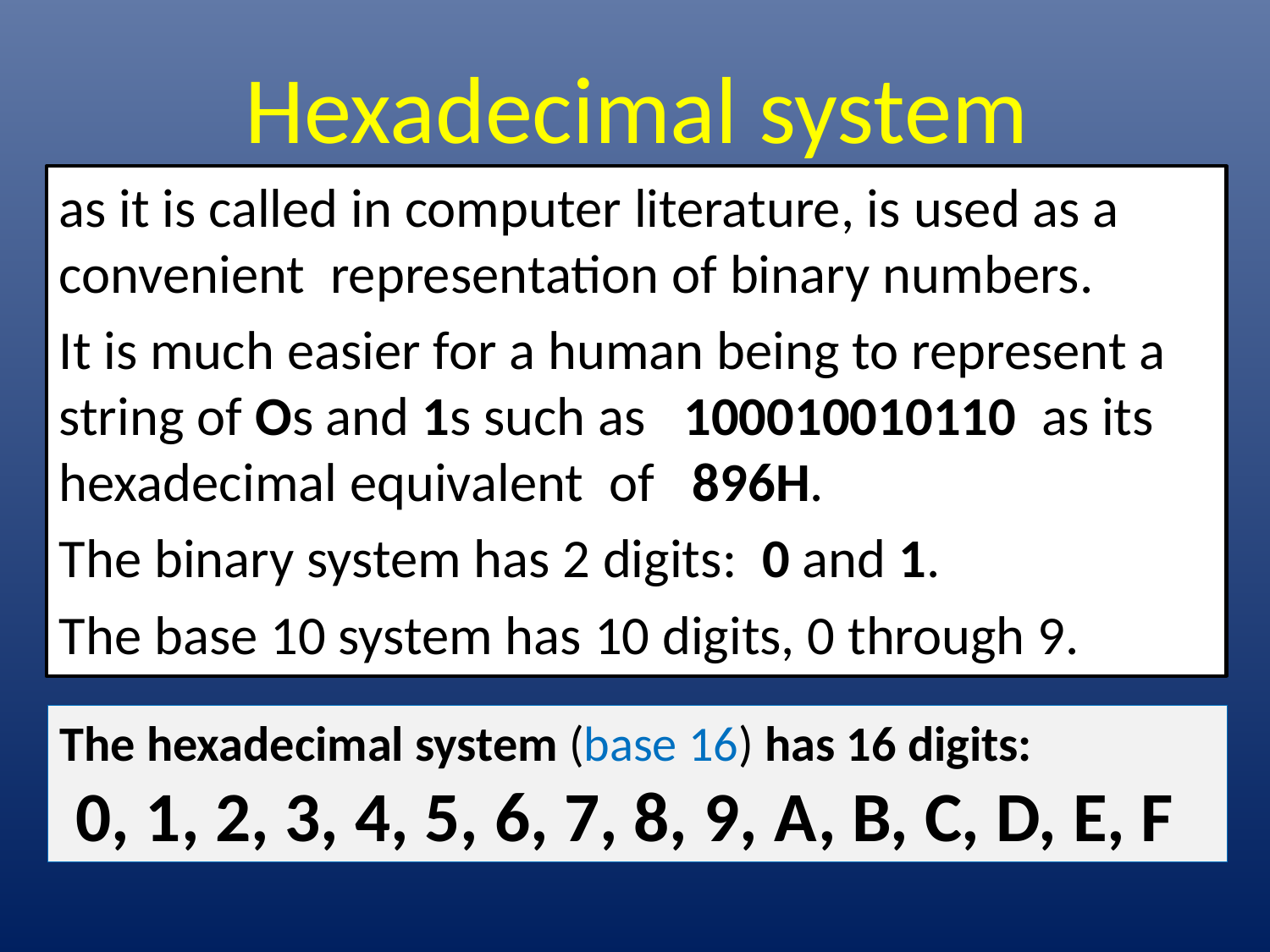

# Hexadecimal system
as it is called in computer literature, is used as a convenient  representation of binary numbers.
It is much easier for a human being to represent a string of Os and 1s such as   100010010110  as its hexadecimal equivalent  of   896H.
The binary system has 2 digits:  0 and 1.
The base 10 system has 10 digits, 0 through 9.

The hexadecimal system (base 16) has 16 digits:
 0, 1, 2, 3, 4, 5, 6, 7, 8, 9, A, B, C, D, E, F